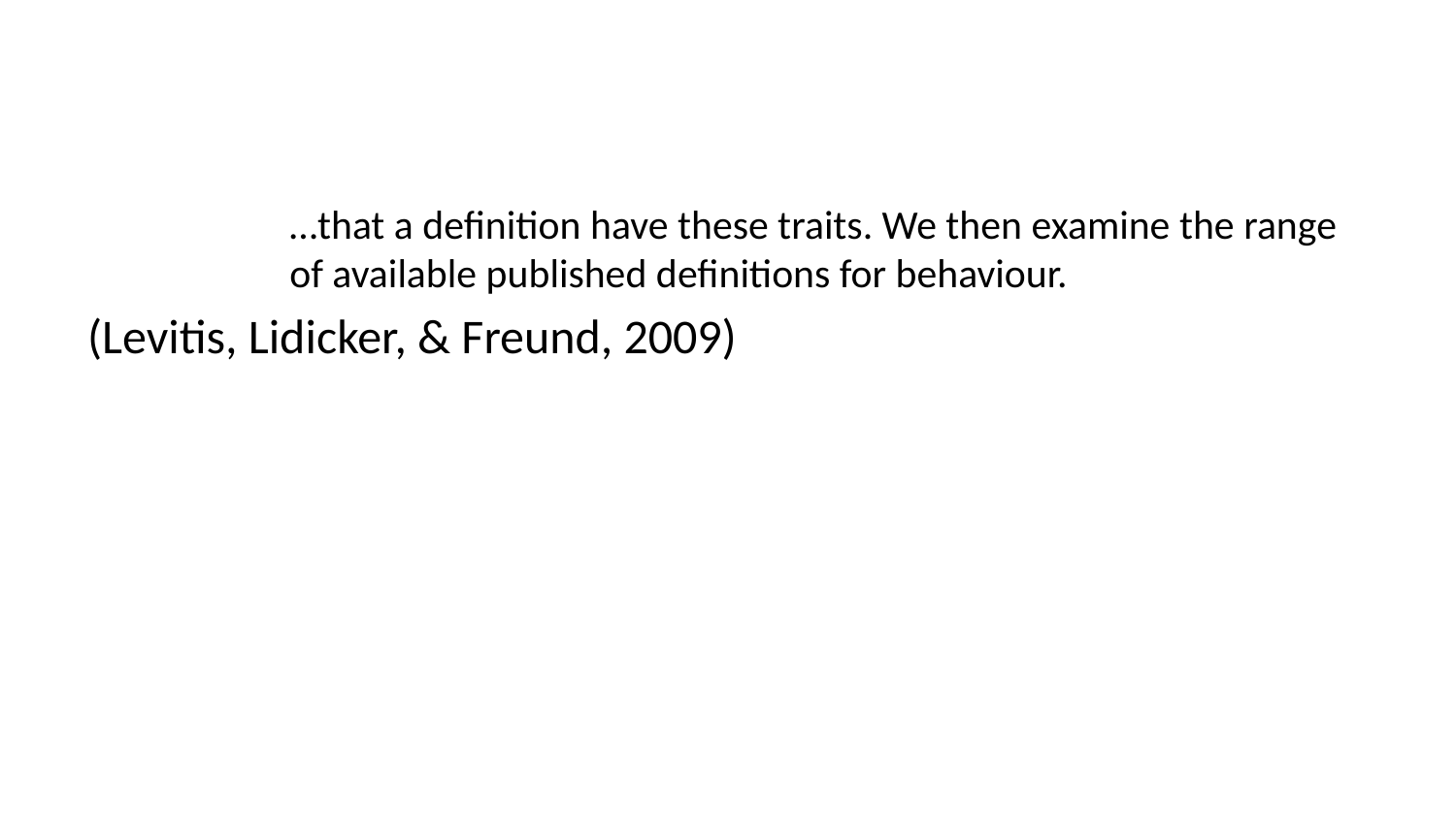

…that a definition have these traits. We then examine the range of available published definitions for behaviour.
(Levitis, Lidicker, & Freund, 2009)